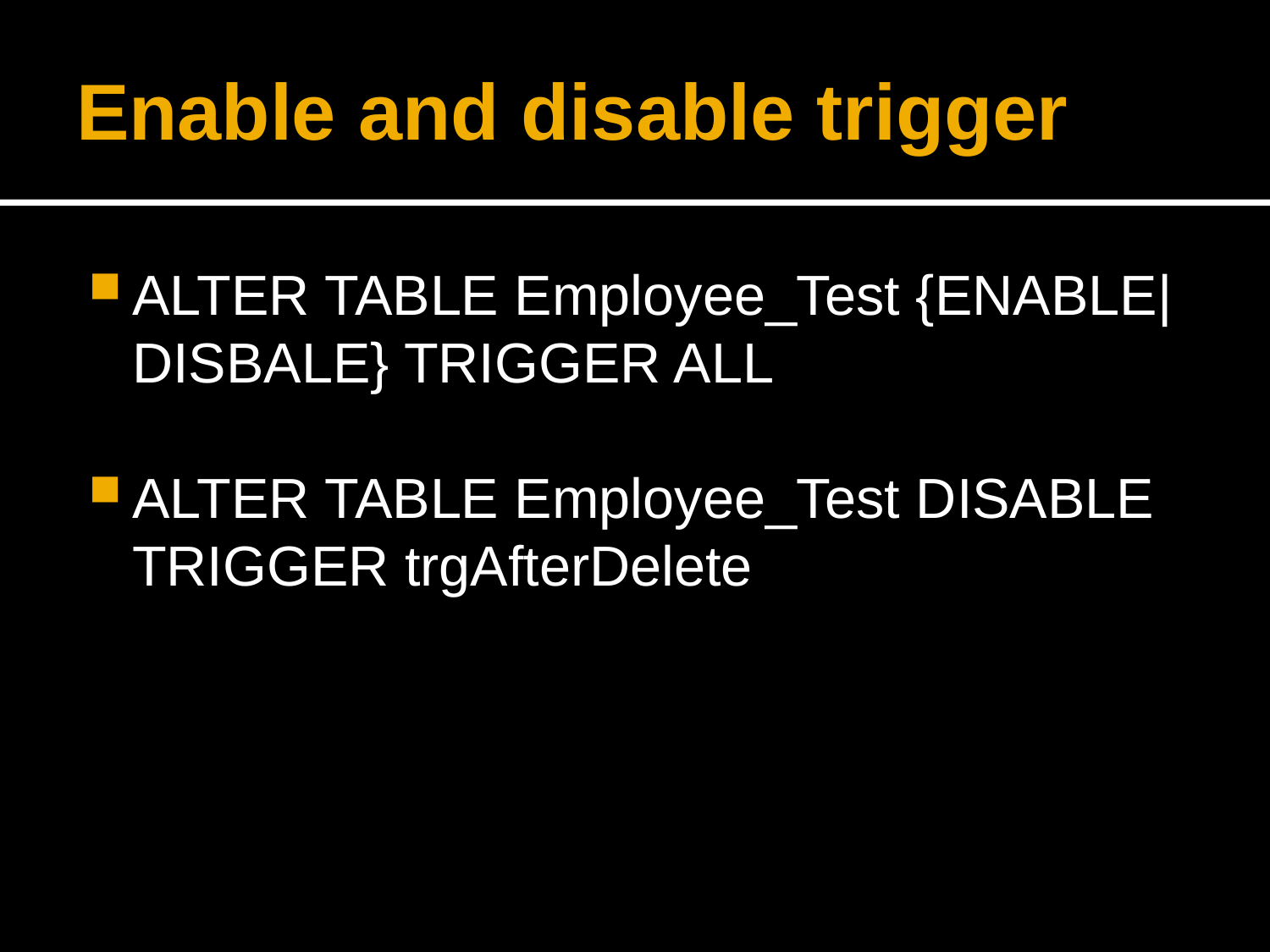

# Enable and disable trigger
ALTER TABLE Employee_Test {ENABLE|DISBALE} TRIGGER ALL

ALTER TABLE Employee_Test DISABLE TRIGGER trgAfterDelete